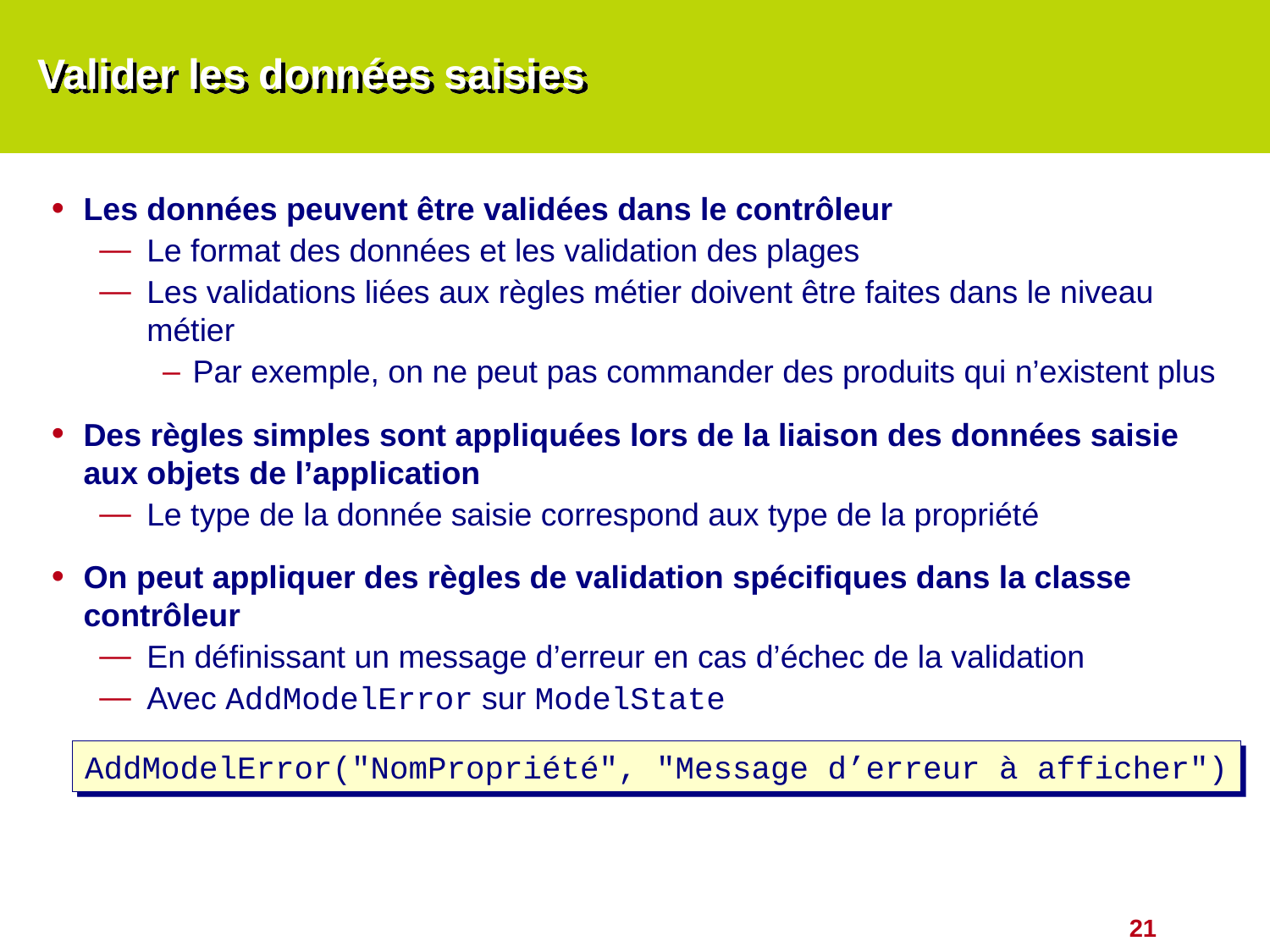

# Valider les données saisies
Les données peuvent être validées dans le contrôleur
Le format des données et les validation des plages
Les validations liées aux règles métier doivent être faites dans le niveau métier
Par exemple, on ne peut pas commander des produits qui n’existent plus
Des règles simples sont appliquées lors de la liaison des données saisie aux objets de l’application
Le type de la donnée saisie correspond aux type de la propriété
On peut appliquer des règles de validation spécifiques dans la classe contrôleur
En définissant un message d’erreur en cas d’échec de la validation
Avec AddModelError sur ModelState
AddModelError("NomPropriété", "Message d’erreur à afficher")